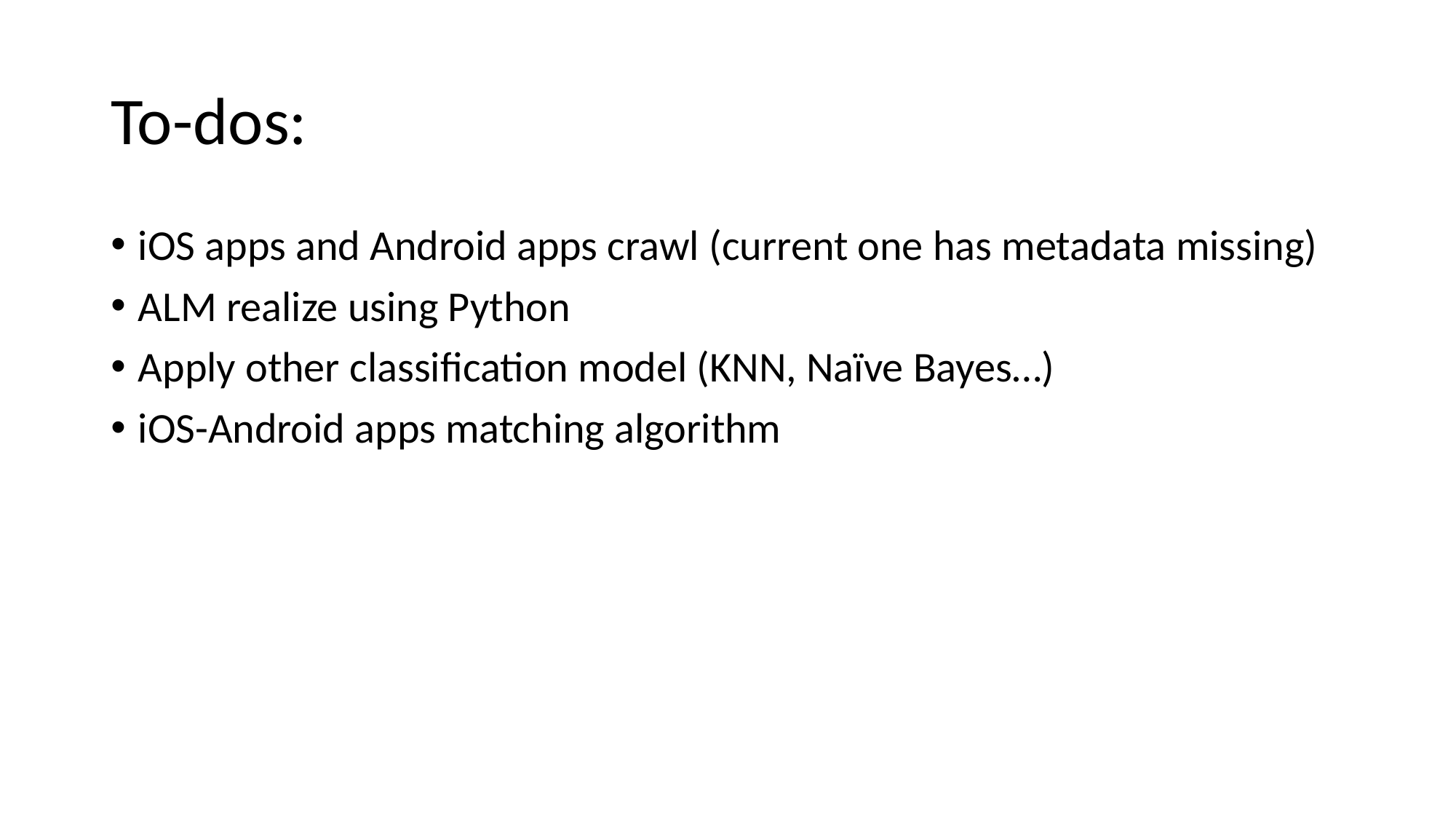

# To-dos:
iOS apps and Android apps crawl (current one has metadata missing)
ALM realize using Python
Apply other classification model (KNN, Naïve Bayes…)
iOS-Android apps matching algorithm